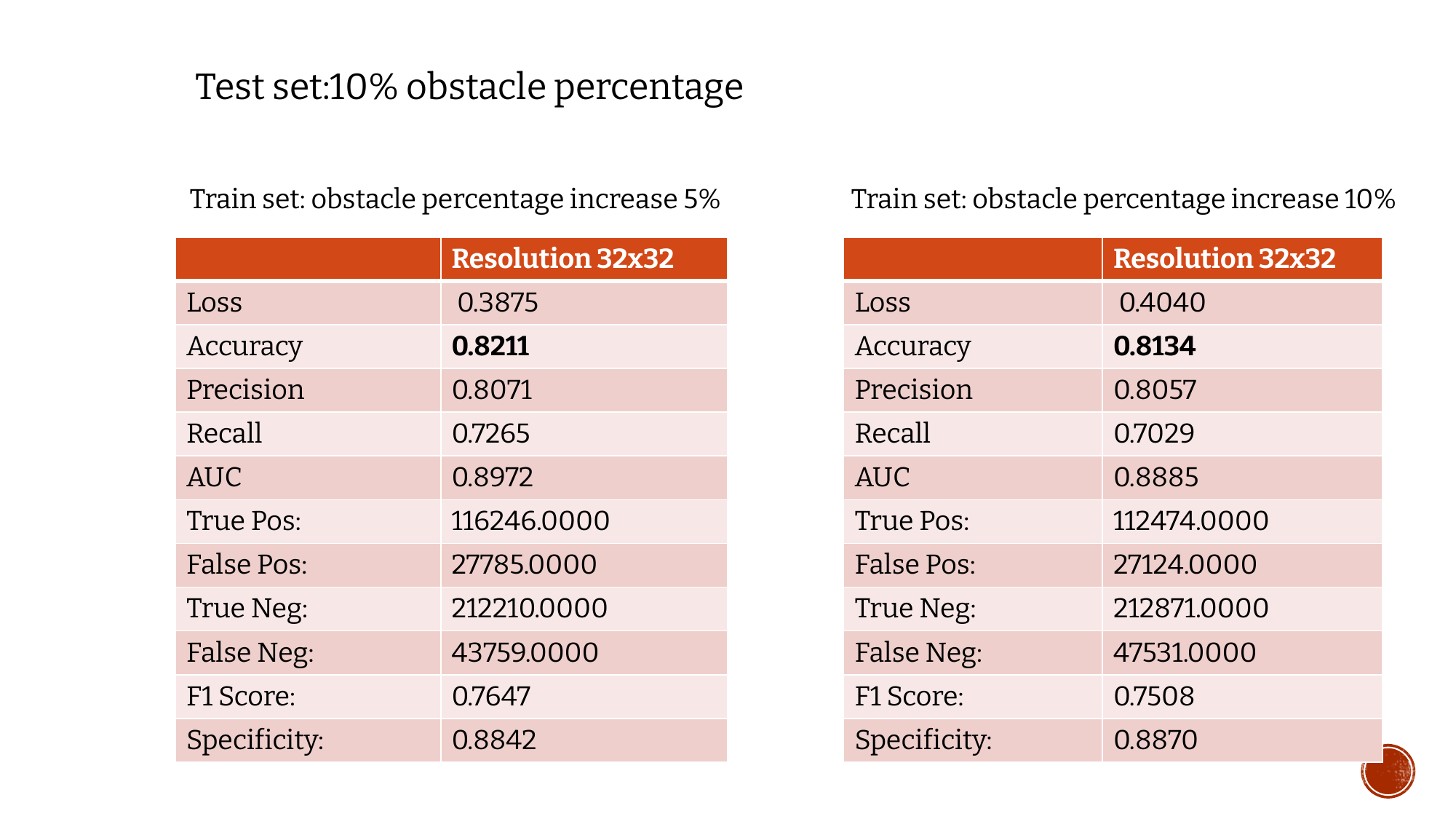

Test set:10% obstacle percentage
Train set: obstacle percentage increase 5%
Train set: obstacle percentage increase 10%
|  | Resolution 32x32 |
| --- | --- |
| Loss | 0.3875 |
| Accuracy | 0.8211 |
| Precision | 0.8071 |
| Recall | 0.7265 |
| AUC | 0.8972 |
| True Pos: | 116246.0000 |
| False Pos: | 27785.0000 |
| True Neg: | 212210.0000 |
| False Neg: | 43759.0000 |
| F1 Score: | 0.7647 |
| Specificity: | 0.8842 |
|  | Resolution 32x32 |
| --- | --- |
| Loss | 0.4040 |
| Accuracy | 0.8134 |
| Precision | 0.8057 |
| Recall | 0.7029 |
| AUC | 0.8885 |
| True Pos: | 112474.0000 |
| False Pos: | 27124.0000 |
| True Neg: | 212871.0000 |
| False Neg: | 47531.0000 |
| F1 Score: | 0.7508 |
| Specificity: | 0.8870 |